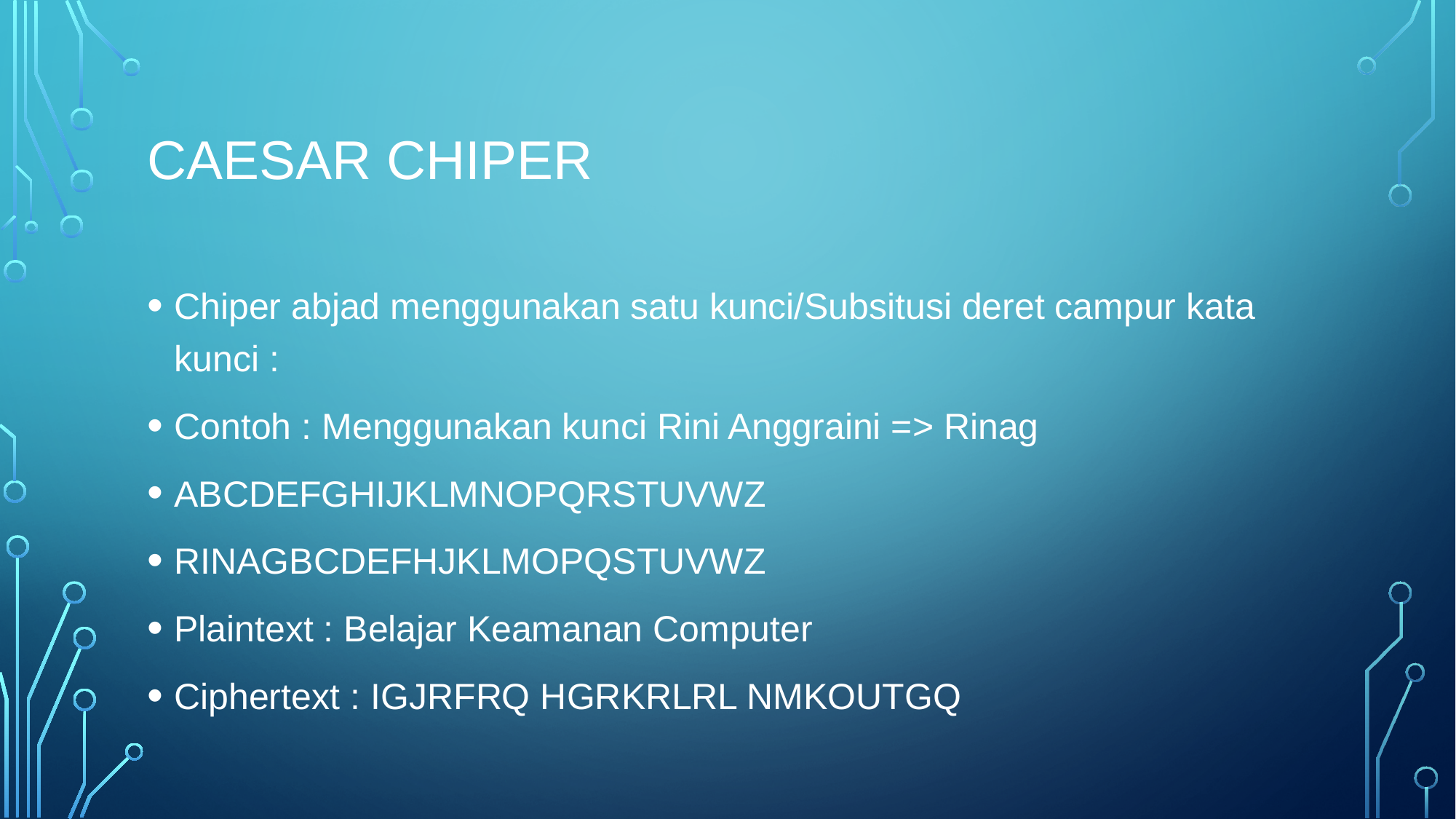

# Caesar Chiper
Chiper abjad menggunakan satu kunci/Subsitusi deret campur kata kunci :
Contoh : Menggunakan kunci Rini Anggraini => Rinag
ABCDEFGHIJKLMNOPQRSTUVWZ
RINAGBCDEFHJKLMOPQSTUVWZ
Plaintext : Belajar Keamanan Computer
Ciphertext : IGJRFRQ HGRKRLRL NMKOUTGQ